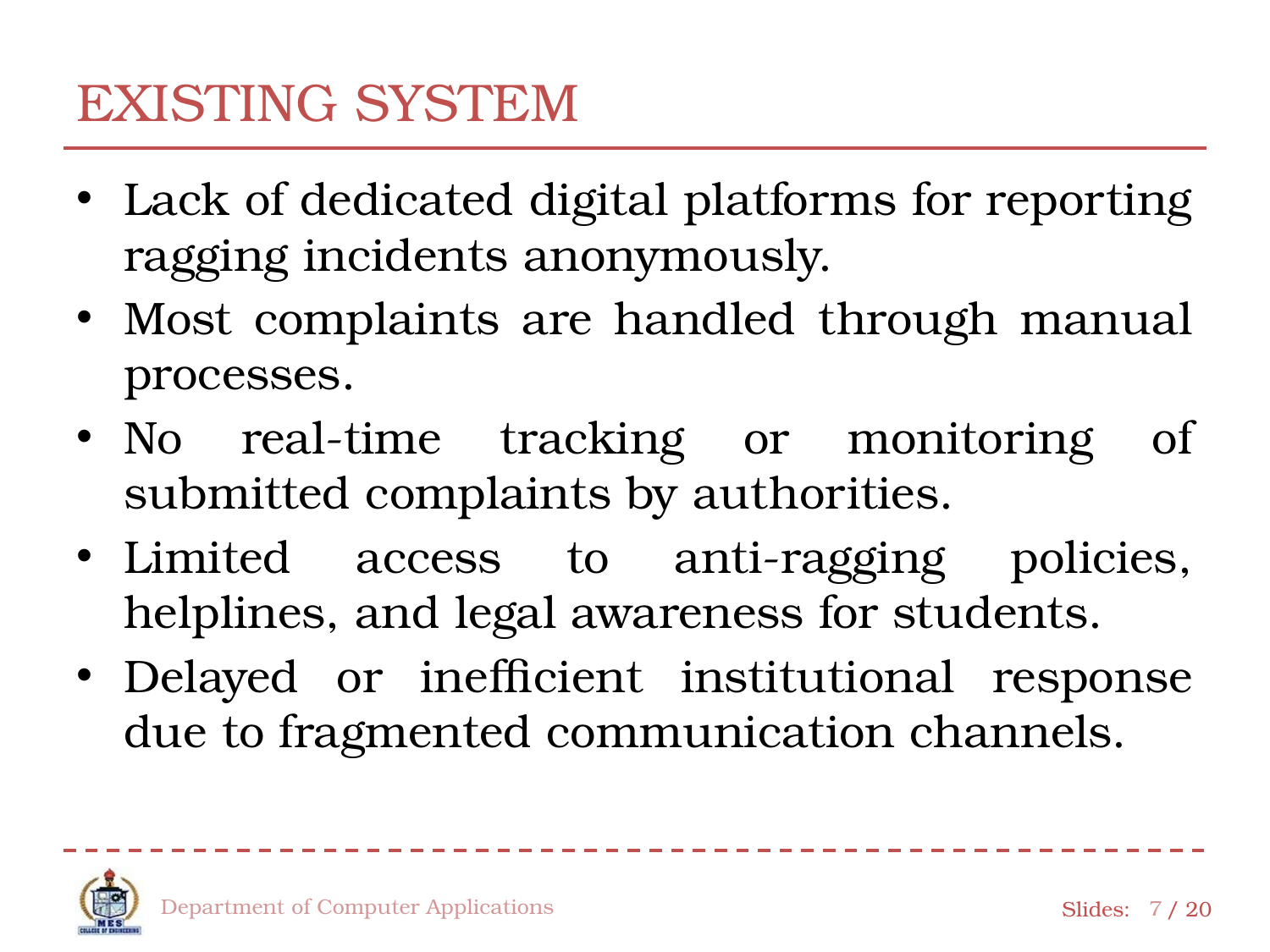

# EXISTING SYSTEM
Lack of dedicated digital platforms for reporting ragging incidents anonymously.
Most complaints are handled through manual processes.
No real-time tracking or monitoring of submitted complaints by authorities.
Limited access to anti-ragging policies, helplines, and legal awareness for students.
Delayed or inefficient institutional response due to fragmented communication channels.
Department of Computer Applications
7